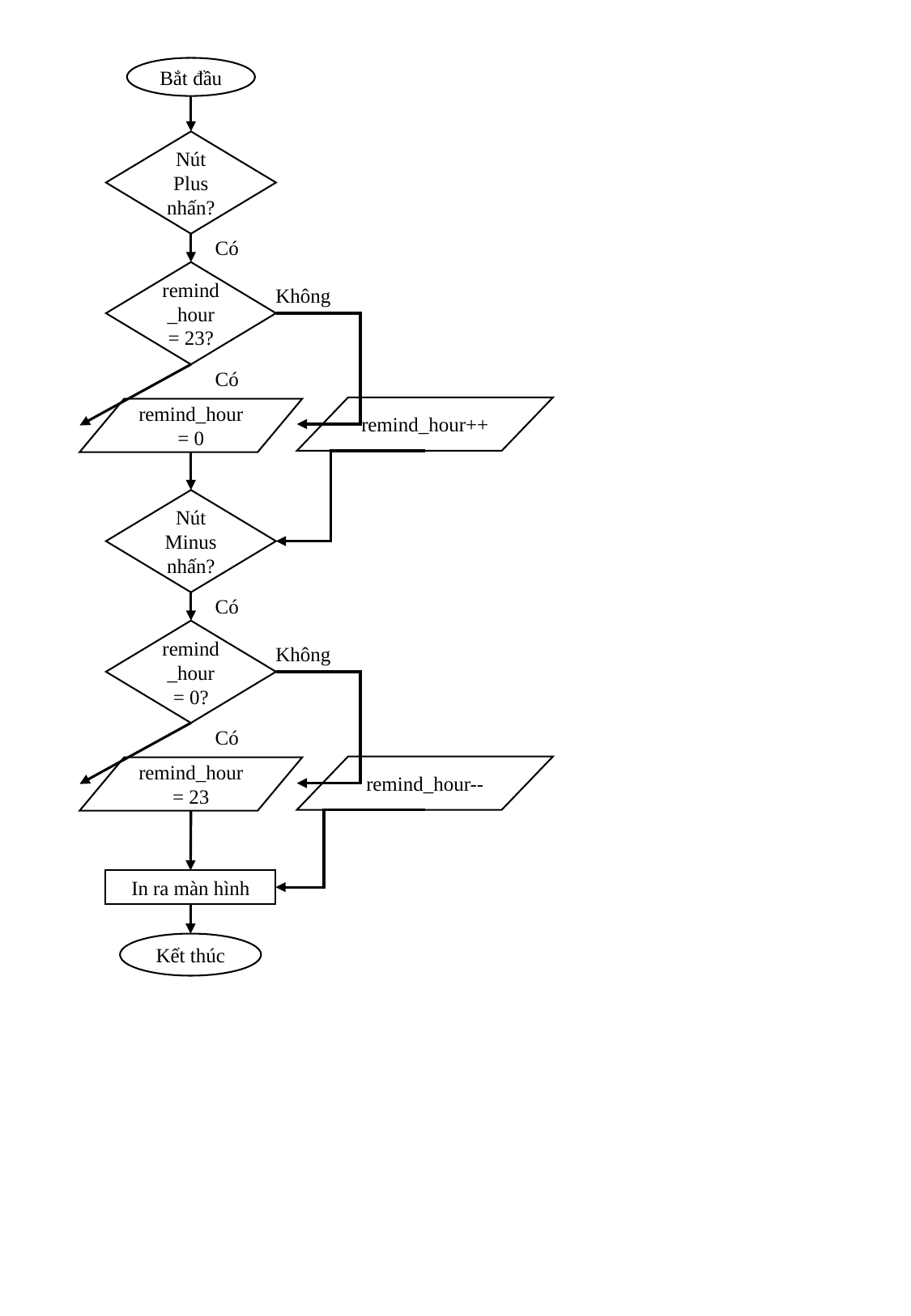

Bắt đầu
Nút Plus nhấn?
Có
remind_hour = 23?
Không
Có
remind_hour++
remind_hour = 0
Nút Minus nhấn?
Có
remind_hour = 0?
Không
Có
remind_hour--
remind_hour = 23
In ra màn hình
Kết thúc